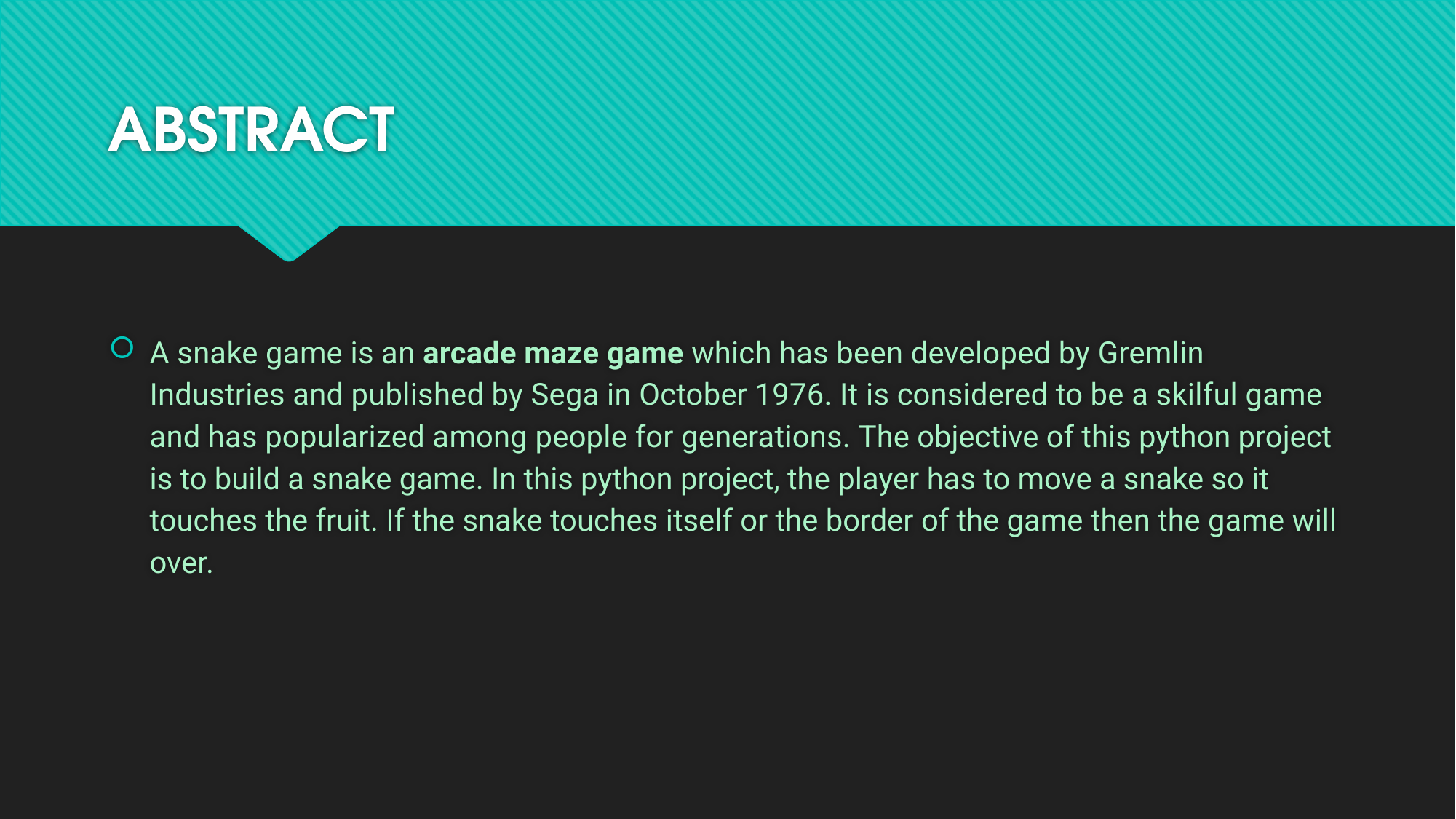

# ABSTRACT
A snake game is an arcade maze game which has been developed by Gremlin Industries and published by Sega in October 1976. It is considered to be a skilful game and has popularized among people for generations. The objective of this python project is to build a snake game. In this python project, the player has to move a snake so it touches the fruit. If the snake touches itself or the border of the game then the game will over.